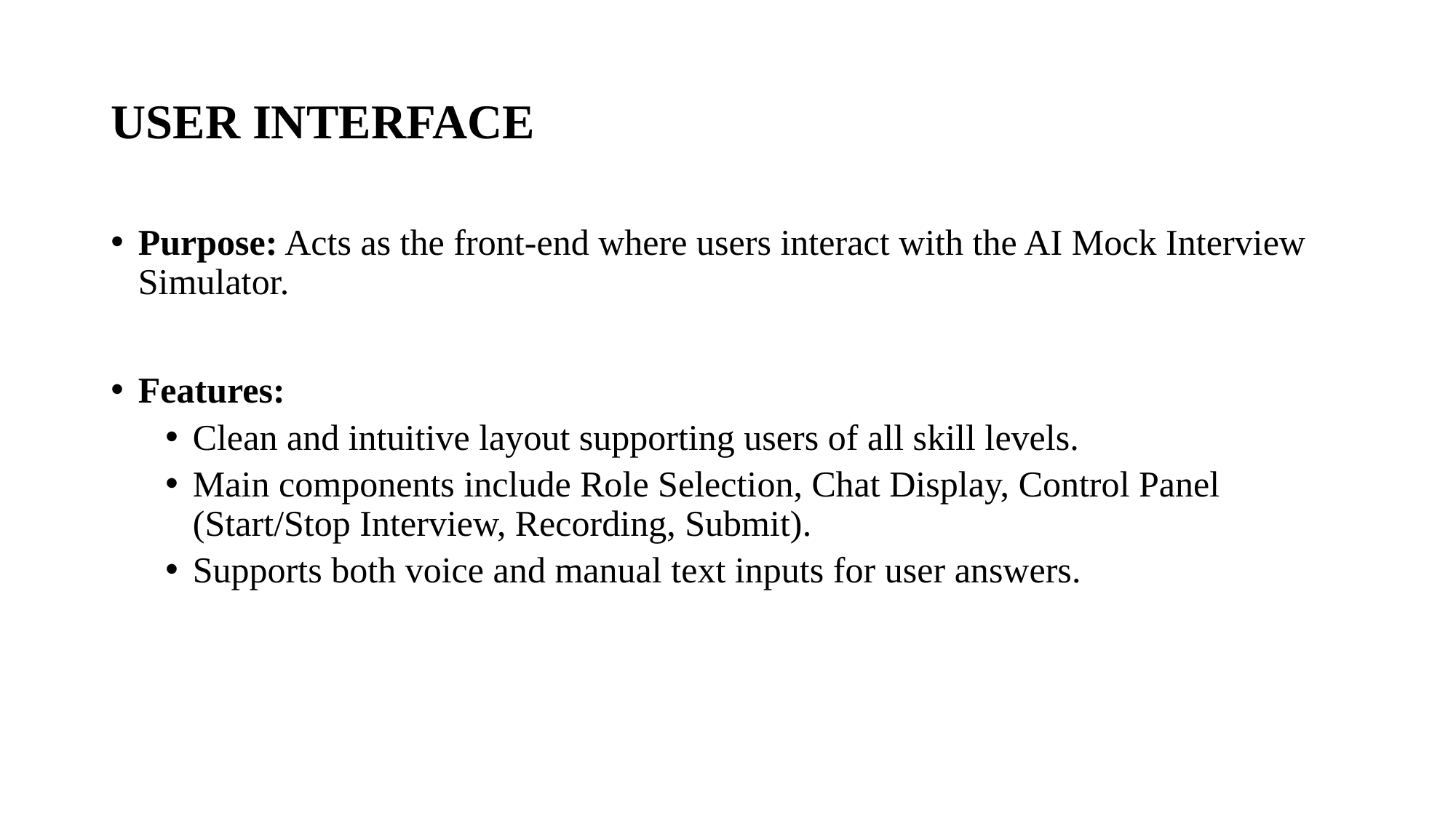

# USER INTERFACE
Purpose: Acts as the front-end where users interact with the AI Mock Interview Simulator.

Features:
Clean and intuitive layout supporting users of all skill levels.
Main components include Role Selection, Chat Display, Control Panel (Start/Stop Interview, Recording, Submit).
Supports both voice and manual text inputs for user answers.
13